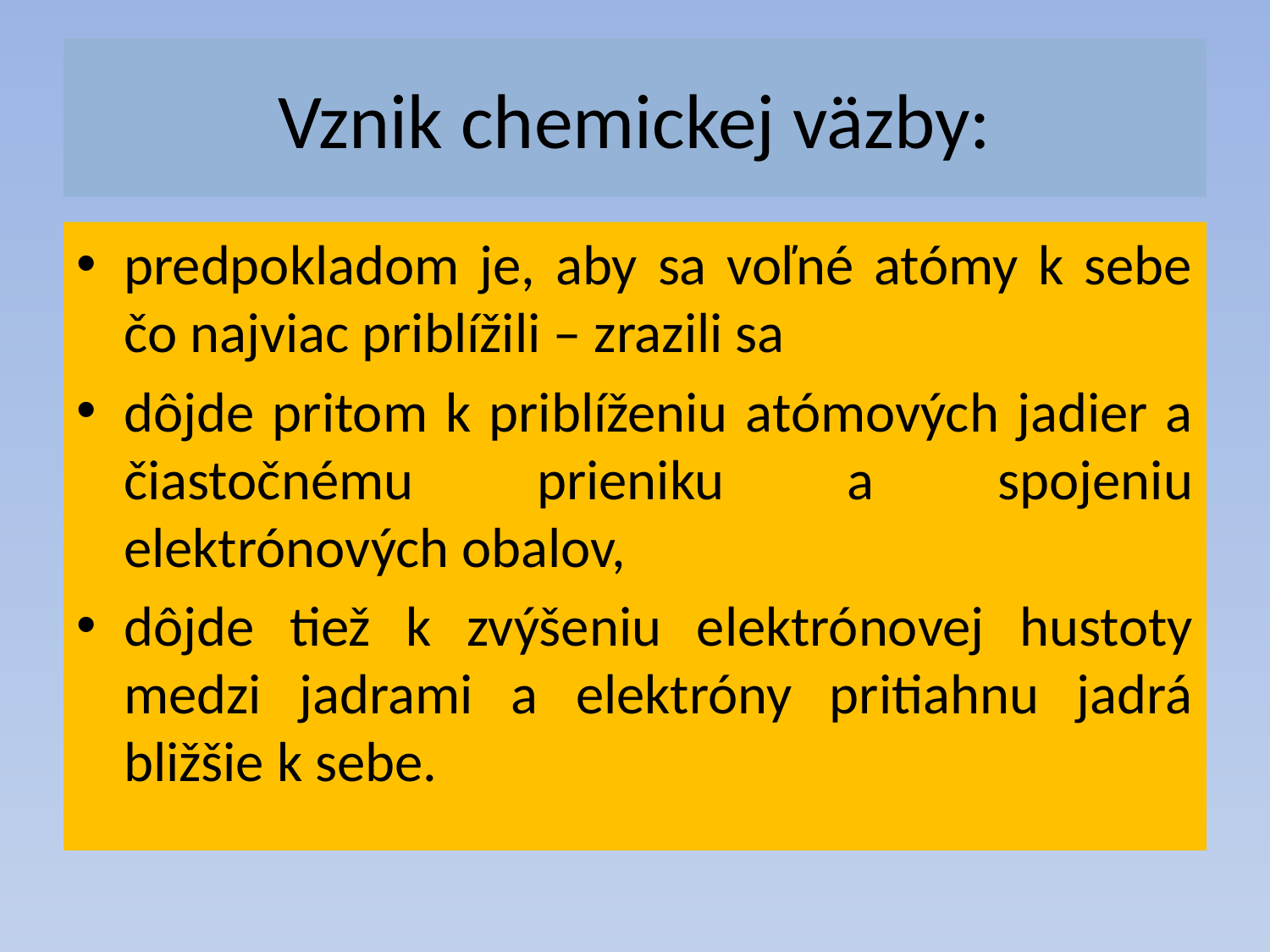

# Vznik chemickej väzby:
predpokladom je, aby sa voľné atómy k sebe čo najviac priblížili – zrazili sa
dôjde pritom k priblíženiu atómových jadier a čiastočnému prieniku a spojeniu elektrónových obalov,
dôjde tiež k zvýšeniu elektrónovej hustoty medzi jadrami a elektróny pritiahnu jadrá bližšie k sebe.